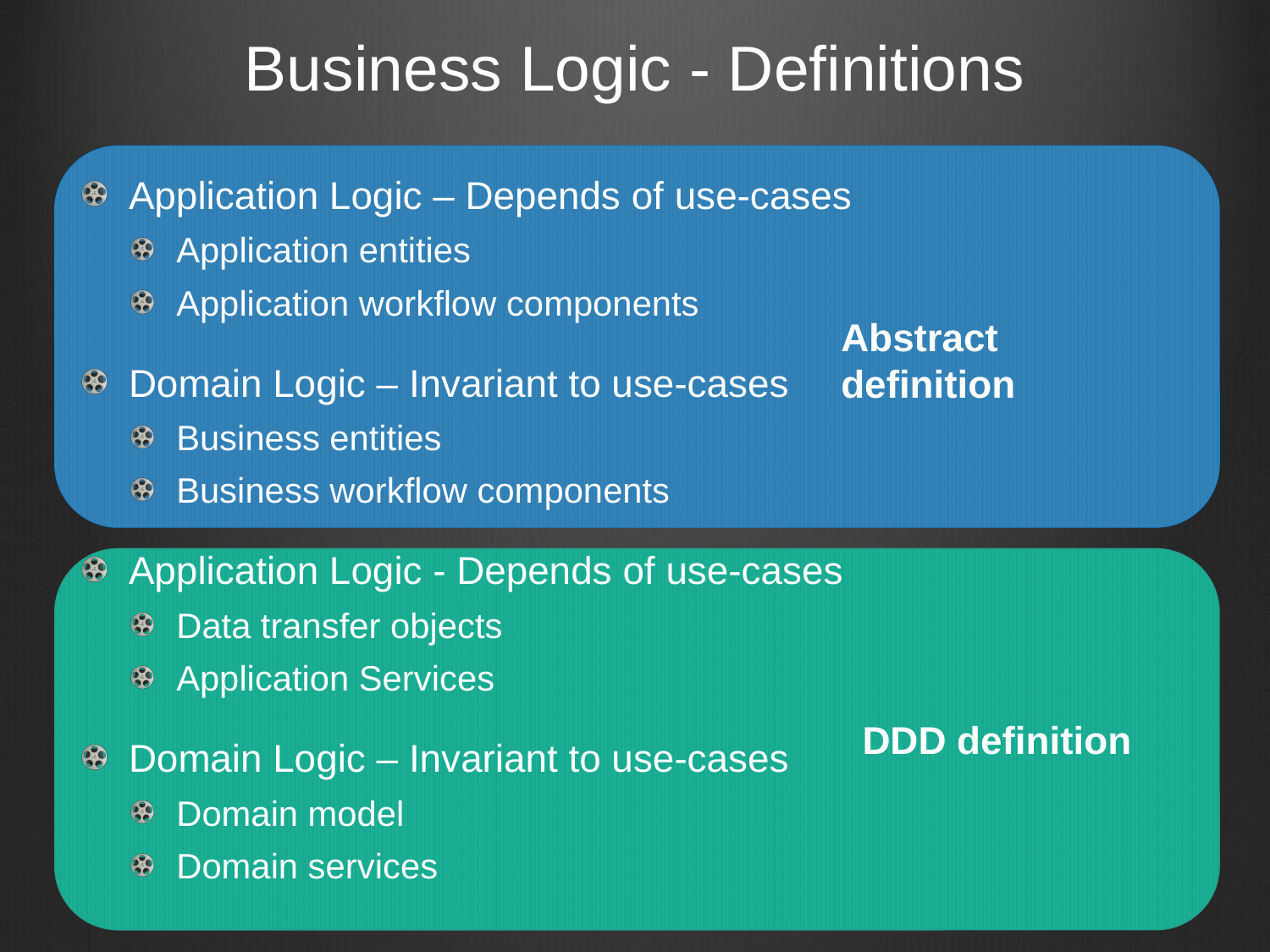

# Business Logic - Definitions

Application Logic – Depends of use-cases
Application entities
Application workflow components
Domain Logic – Invariant to use-cases
Business entities
Business workflow components
Application Logic - Depends of use-cases
Data transfer objects
Application Services
Domain Logic – Invariant to use-cases
Domain model
Domain services

Abstract definition

DDD definition